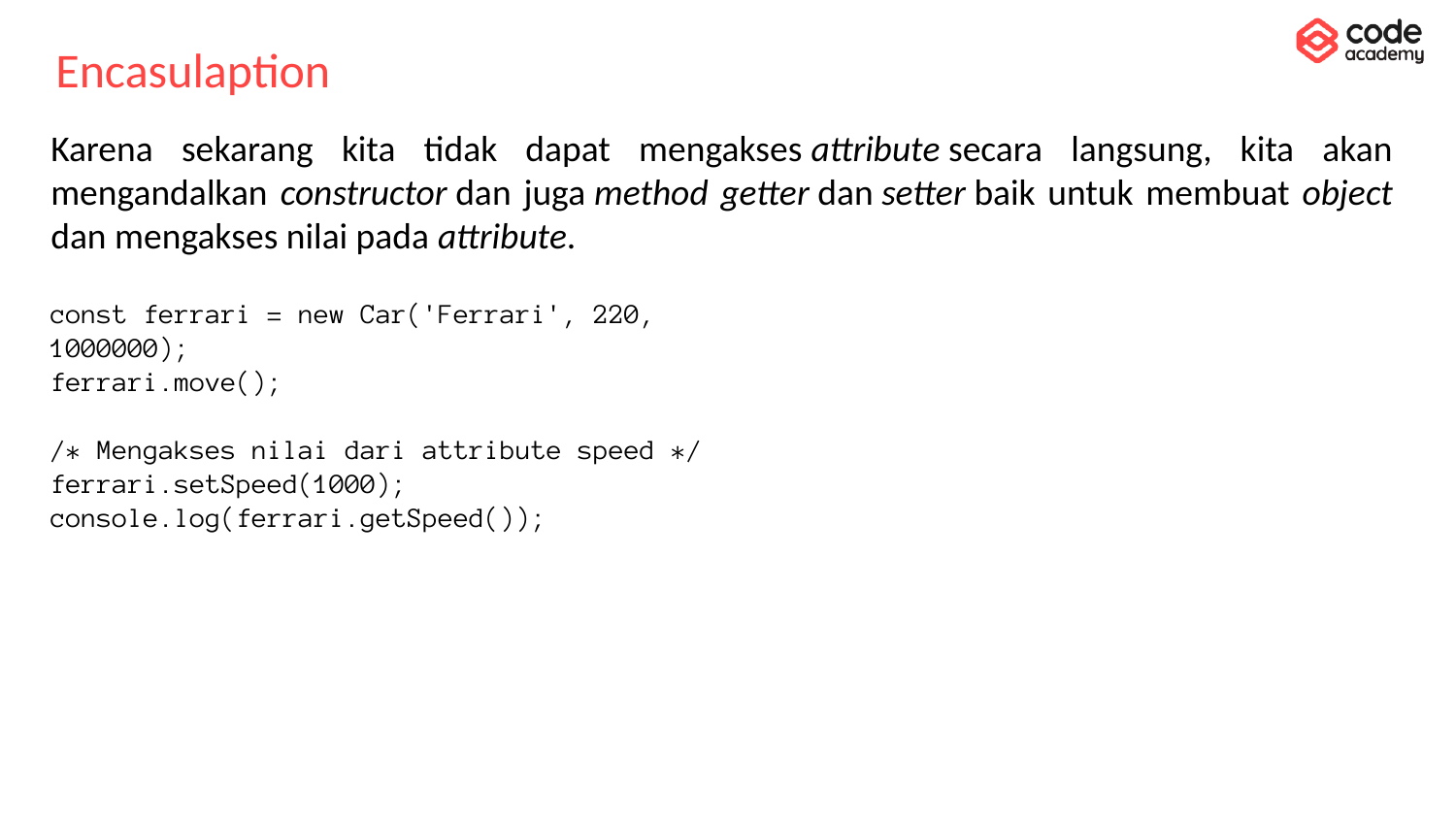

# Encasulaption
Karena sekarang kita tidak dapat mengakses attribute secara langsung, kita akan mengandalkan constructor dan juga method getter dan setter baik untuk membuat object dan mengakses nilai pada attribute.
const ferrari = new Car('Ferrari', 220, 1000000);
ferrari.move();

/* Mengakses nilai dari attribute speed */
ferrari.setSpeed(1000);
console.log(ferrari.getSpeed());